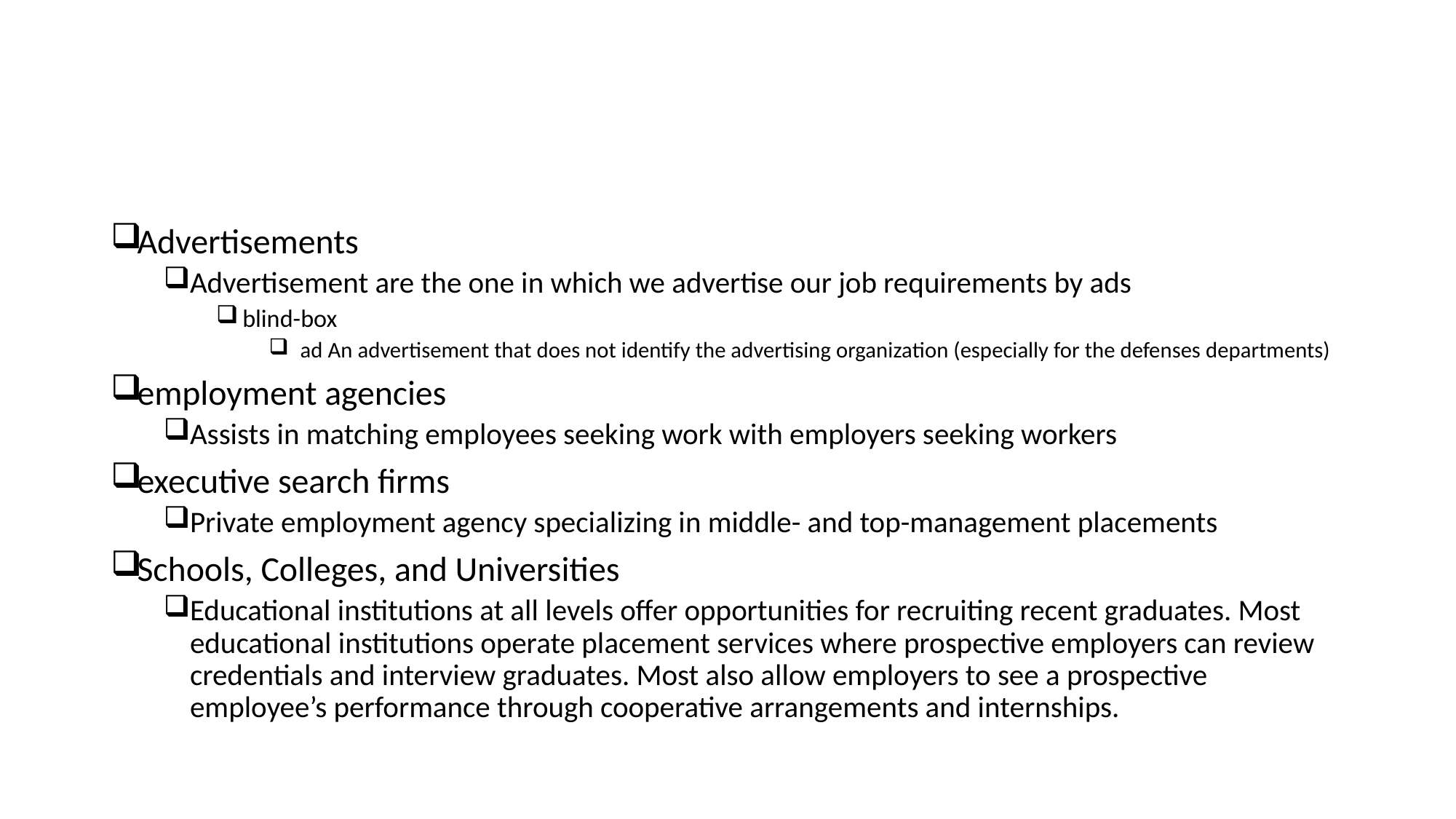

#
Advertisements
Advertisement are the one in which we advertise our job requirements by ads
blind-box
 ad An advertisement that does not identify the advertising organization (especially for the defenses departments)
employment agencies
Assists in matching employees seeking work with employers seeking workers
executive search firms
Private employment agency specializing in middle- and top-management placements
Schools, Colleges, and Universities
Educational institutions at all levels offer opportunities for recruiting recent graduates. Most educational institutions operate placement services where prospective employers can review credentials and interview graduates. Most also allow employers to see a prospective employee’s performance through cooperative arrangements and internships.